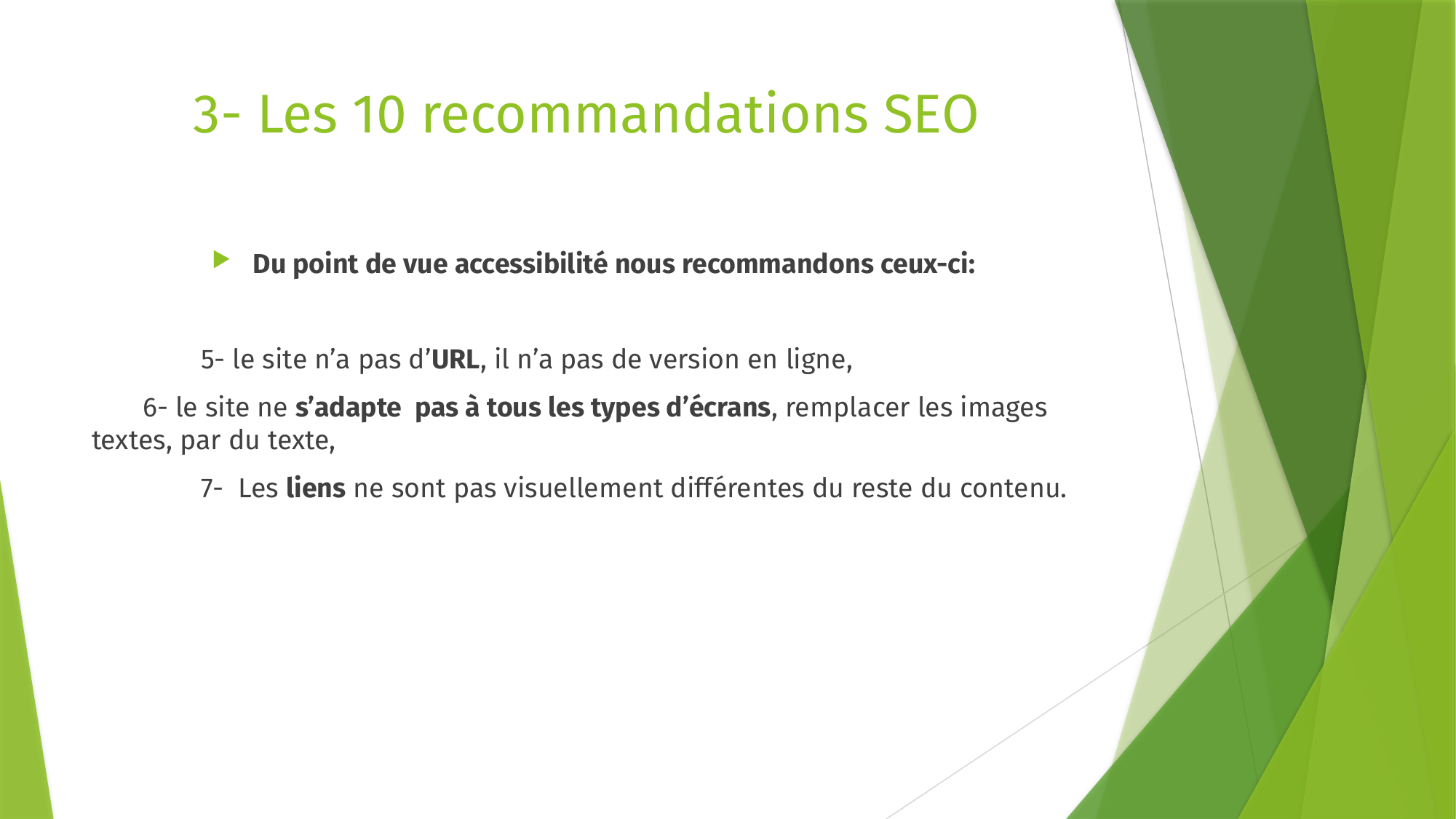

# 3- Les 10 recommandations SEO

Du point de vue accessibilité nous recommandons ceux-ci:

	5- le site n’a pas d’URL, il n’a pas de version en ligne,
       6- le site ne s’adapte  pas à tous les types d’écrans, remplacer les images textes, par du texte,
	7-  Les liens ne sont pas visuellement différentes du reste du contenu.